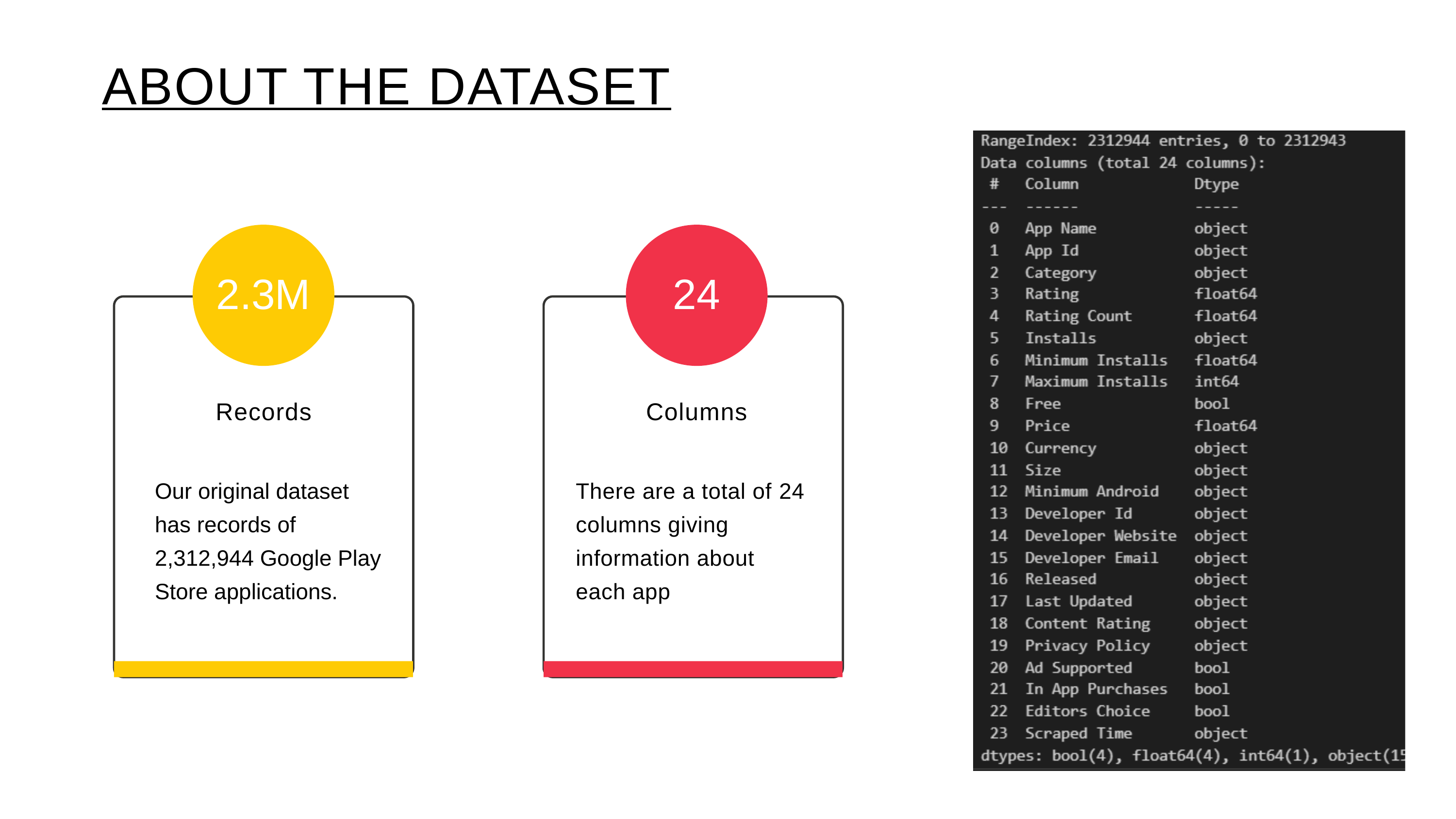

ABOUT THE DATASET

2.3M

Records
Our original dataset has records of 2,312,944 Google Play Store applications.

24

Columns
There are a total of 24 columns giving information about each app